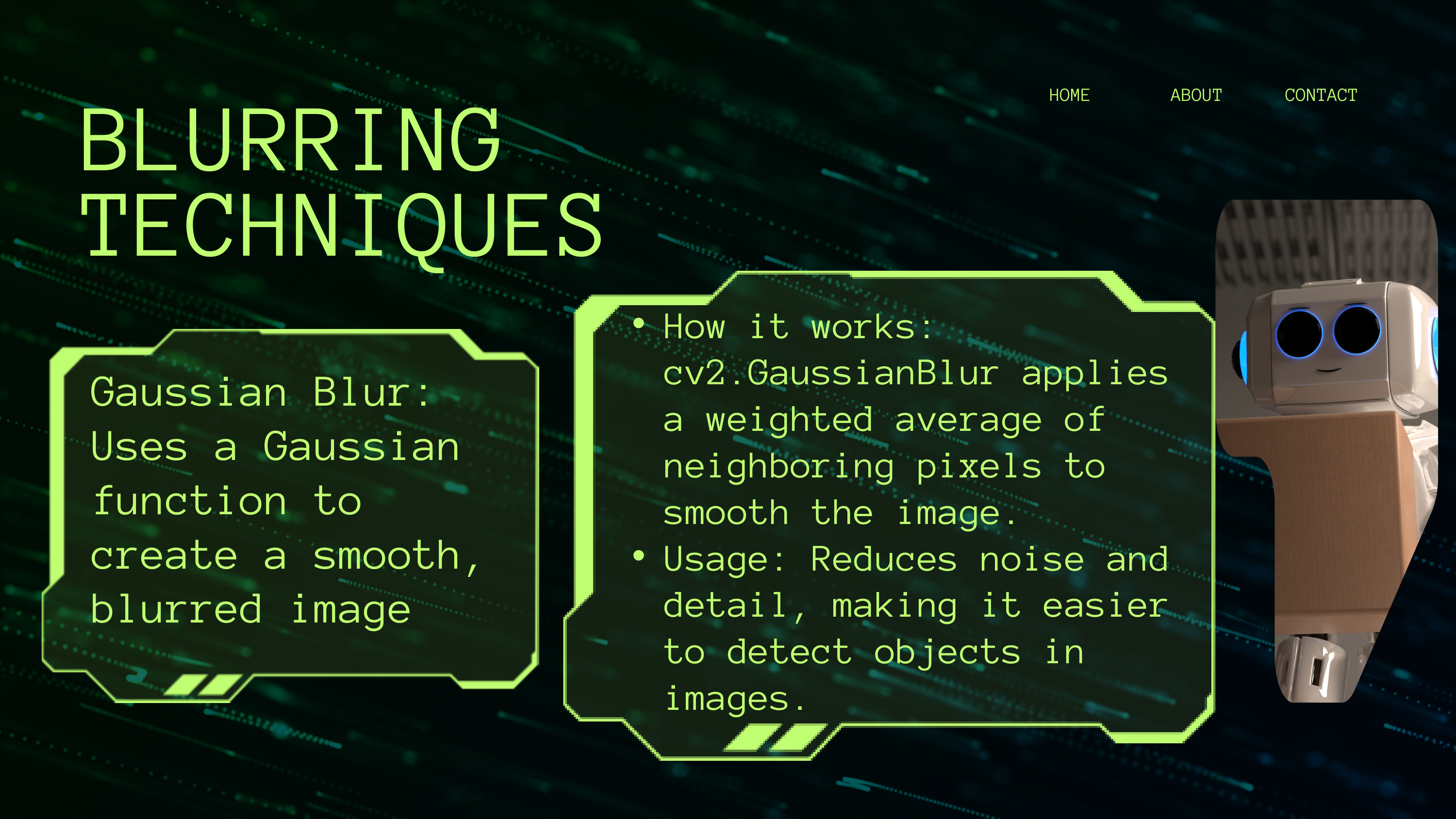

HOME
ABOUT
CONTACT
BLURRING TECHNIQUES

How it works: cv2.GaussianBlur applies a weighted average of neighboring pixels to smooth the image.
Usage: Reduces noise and detail, making it easier to detect objects in images.

Gaussian Blur: Uses a Gaussian function to create a smooth, blurred image